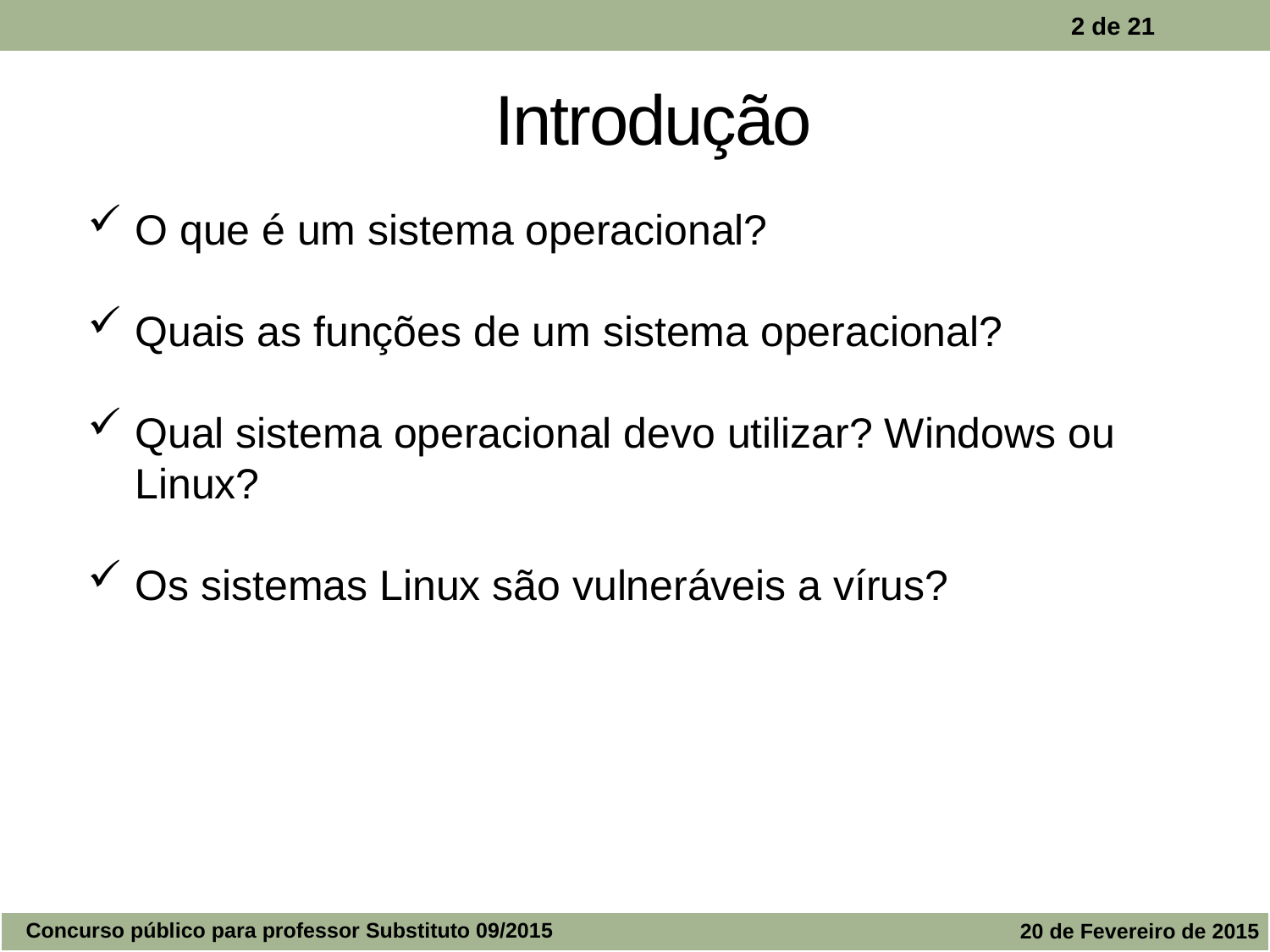

2 de 21
Introdução
O que é um sistema operacional?

Quais as funções de um sistema operacional?

Qual sistema operacional devo utilizar? Windows ou Linux?

Os sistemas Linux são vulneráveis a vírus?

Concurso público para professor Substituto 09/2015

20 de Fevereiro de 2015